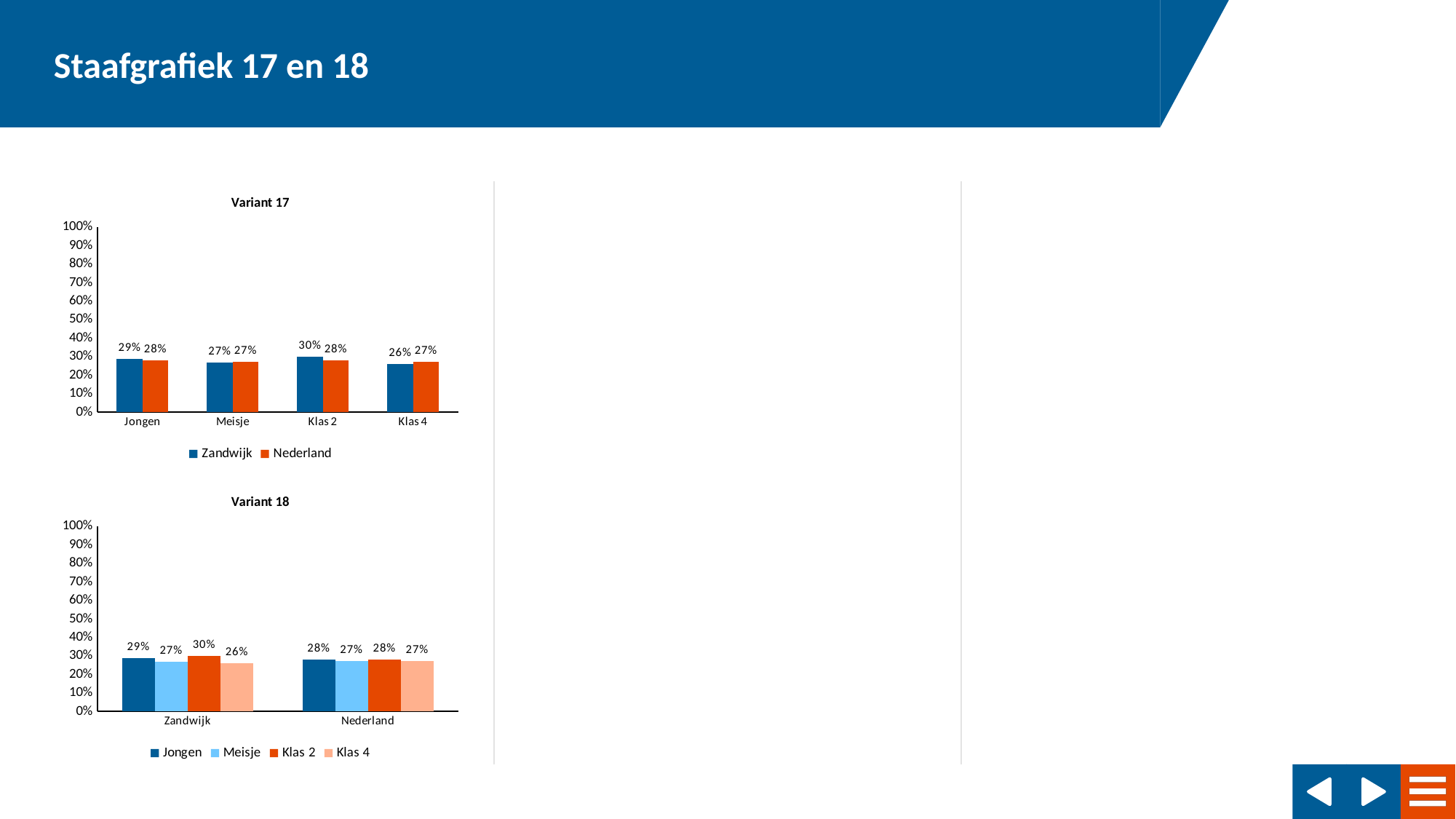

### Chart: Variant 17

| Category | Zandwijk | Nederland |
|---|---|---|
| Jongen | 0.2885178 | 0.2810797 |
| Meisje | 0.2690928 | 0.273308 |
| Klas 2 | 0.2994161 | 0.2818699 |
| Klas 4 | 0.2597708 | 0.2738343 |

### Chart: Variant 18

| Category | Jongen | Meisje | Klas 2 | Klas 4 |
|---|---|---|---|---|
| Zandwijk | 0.2885178 | 0.2690928 | 0.2994161 | 0.2597708 |
| Nederland | 0.2810797 | 0.273308 | 0.2818699 | 0.2738343 |